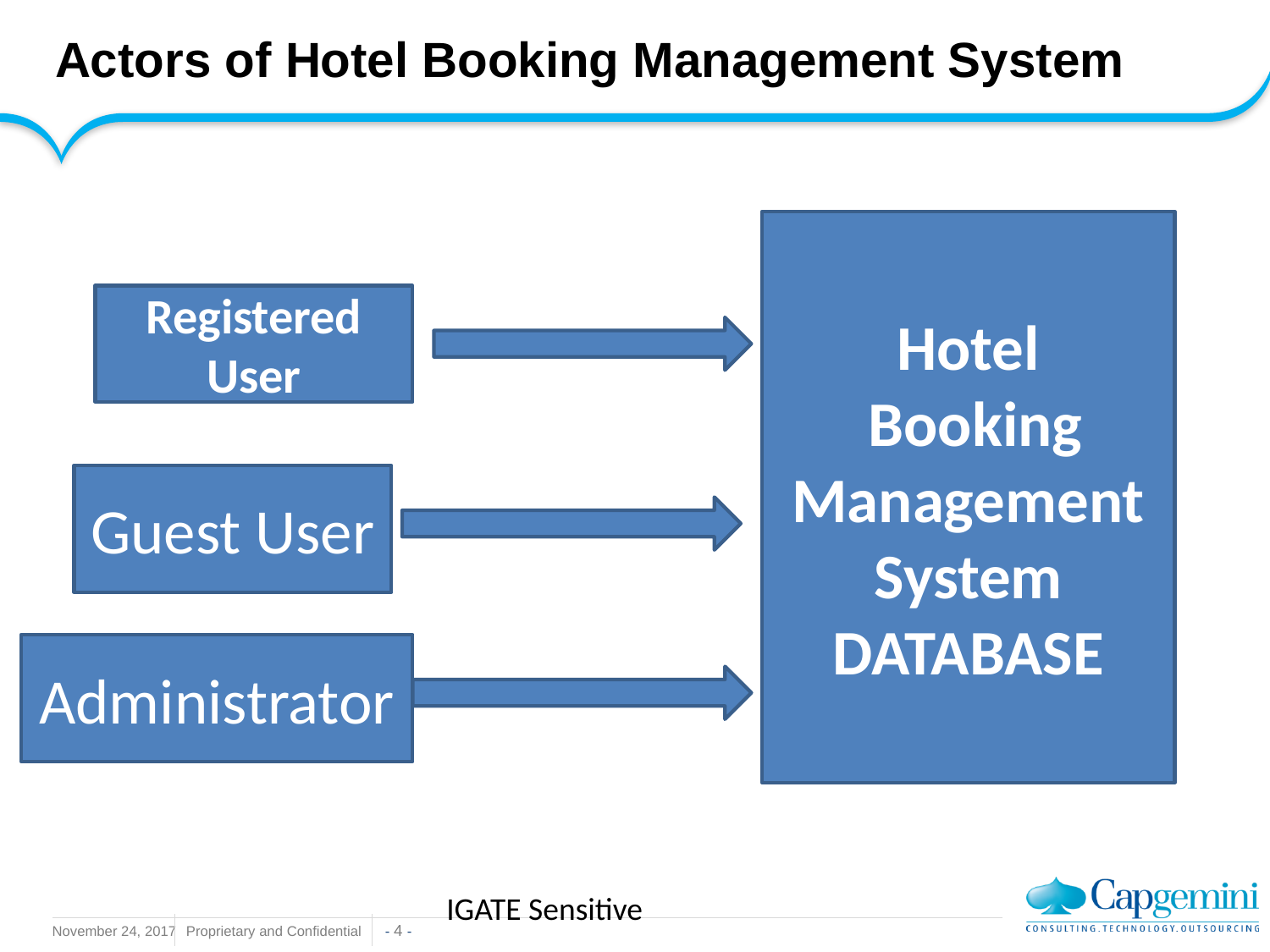

# Actors of Hotel Booking Management System
Hotel
 Booking
Management System
DATABASE
Registered User

Guest User

Administrator

IGATE Sensitive